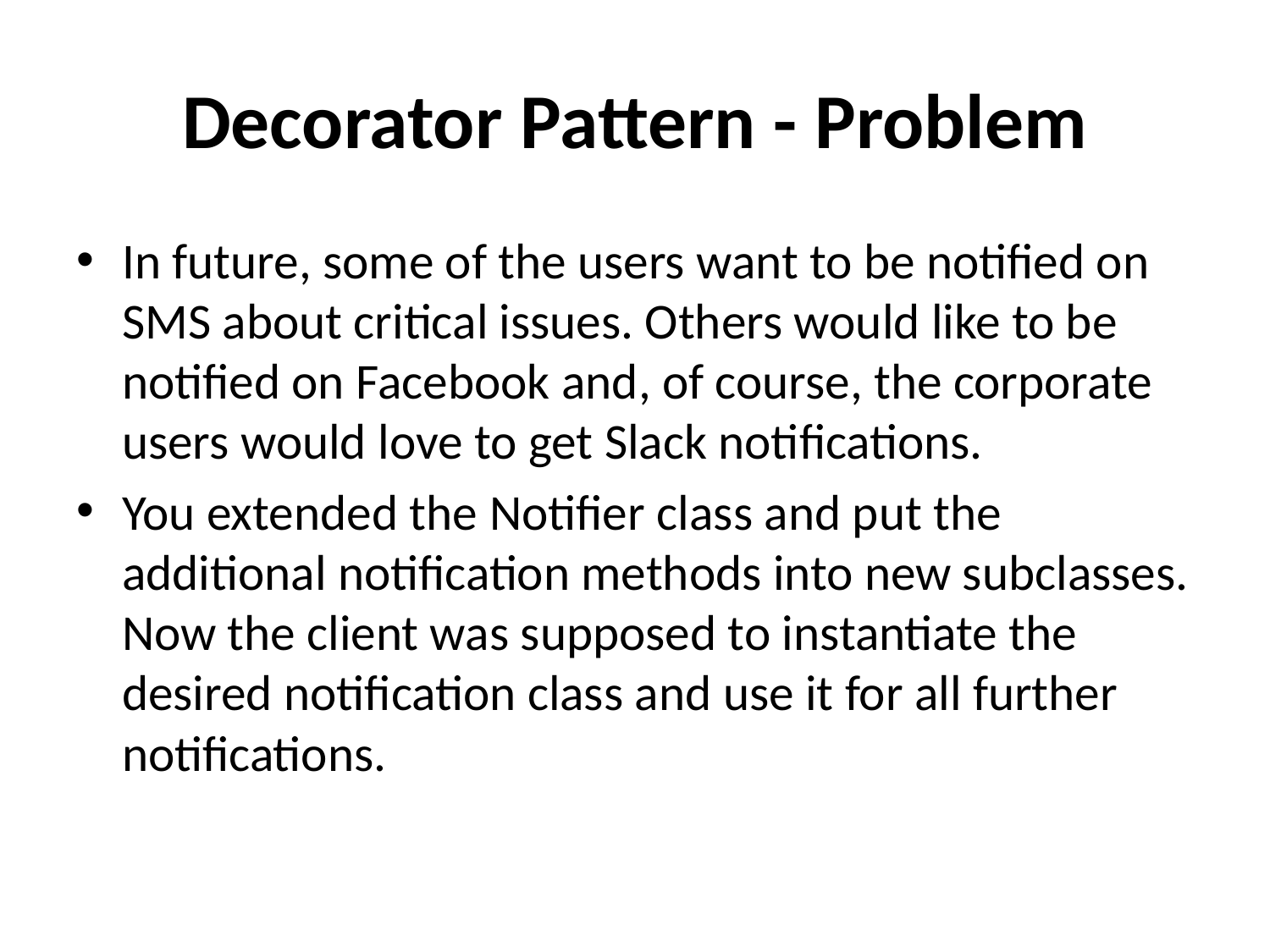

# Decorator Pattern - Problem
In future, some of the users want to be notified on SMS about critical issues. Others would like to be notified on Facebook and, of course, the corporate users would love to get Slack notifications.
You extended the Notifier class and put the additional notification methods into new subclasses. Now the client was supposed to instantiate the desired notification class and use it for all further notifications.